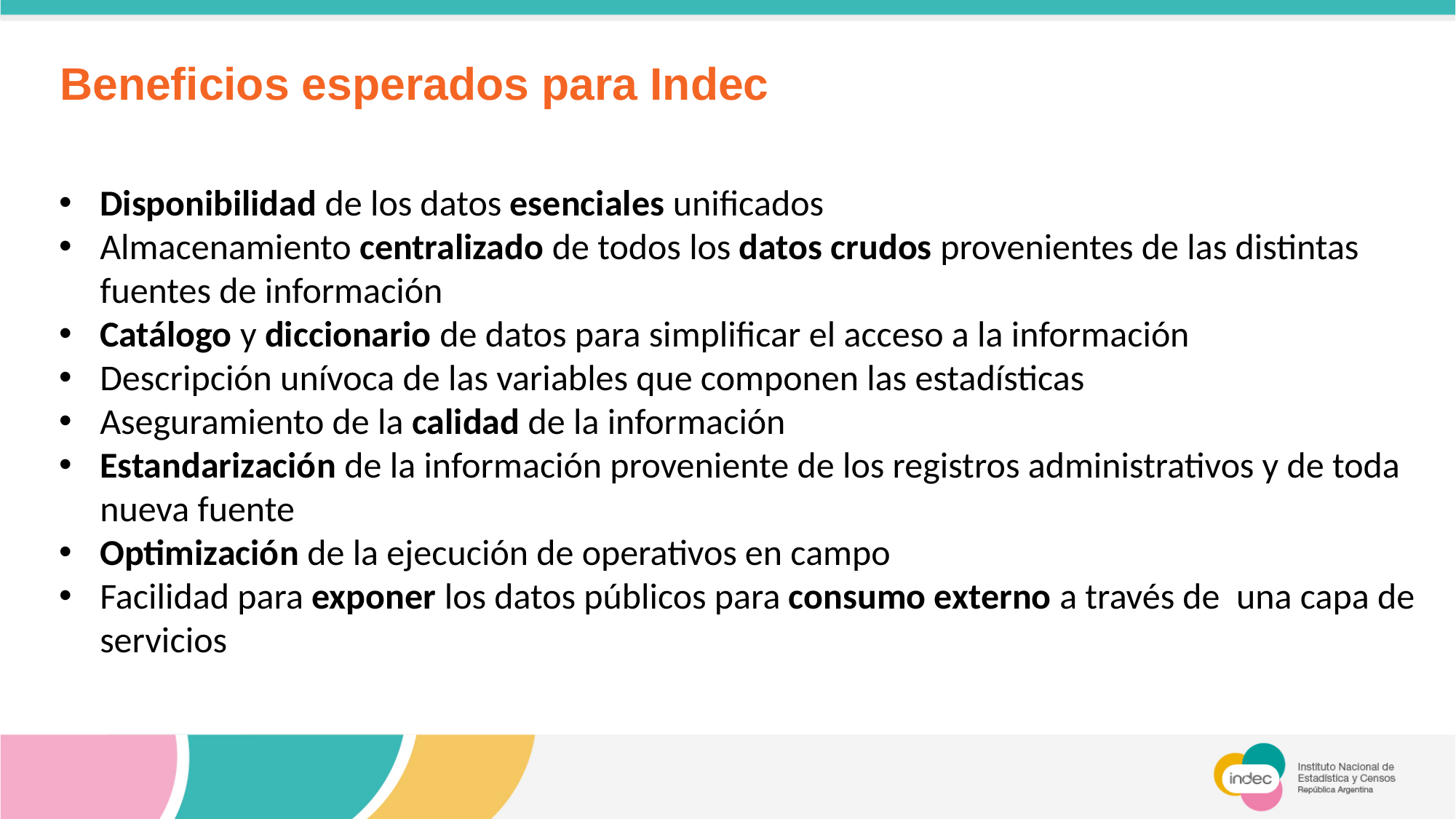

Beneficios esperados para Indec

Disponibilidad de los datos esenciales unificados
Almacenamiento centralizado de todos los datos crudos provenientes de las distintas fuentes de información
Catálogo y diccionario de datos para simplificar el acceso a la información
Descripción unívoca de las variables que componen las estadísticas
Aseguramiento de la calidad de la información
Estandarización de la información proveniente de los registros administrativos y de toda nueva fuente
Optimización de la ejecución de operativos en campo
Facilidad para exponer los datos públicos para consumo externo a través de  una capa de servicios